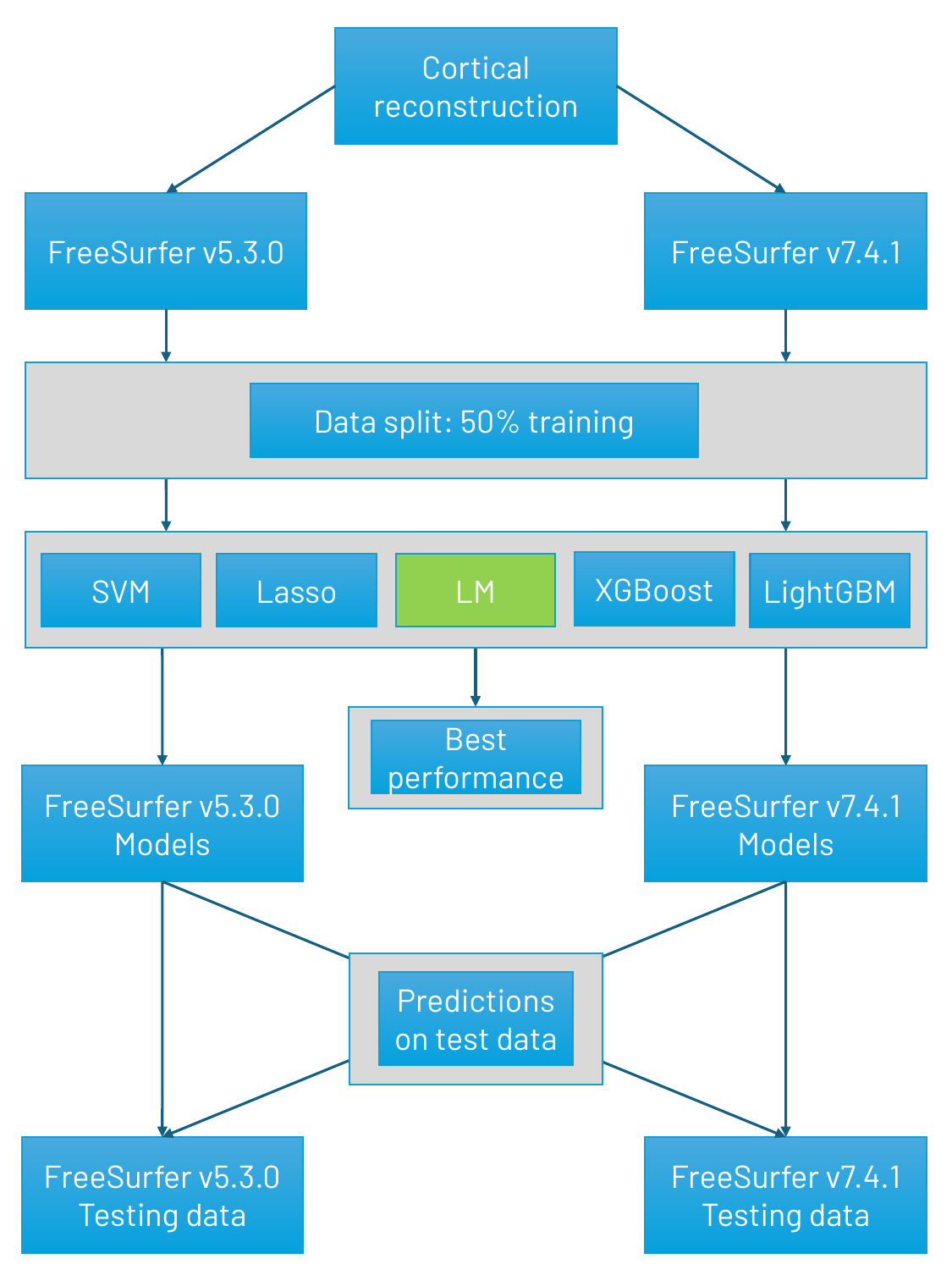

Cortical reconstruction
FreeSurfer v5.3.0
FreeSurfer v7.4.1

Data split: 50% training
Data split:
50% training
Data split:
50% training

XGBoost
Lasso
SVM
LightGBM
LM

Best performance
FreeSurfer v5.3.0
Models
FreeSurfer v7.4.1
Models

Predictions on test data
FreeSurfer v5.3.0
Testing data
FreeSurfer v7.4.1
Testing data